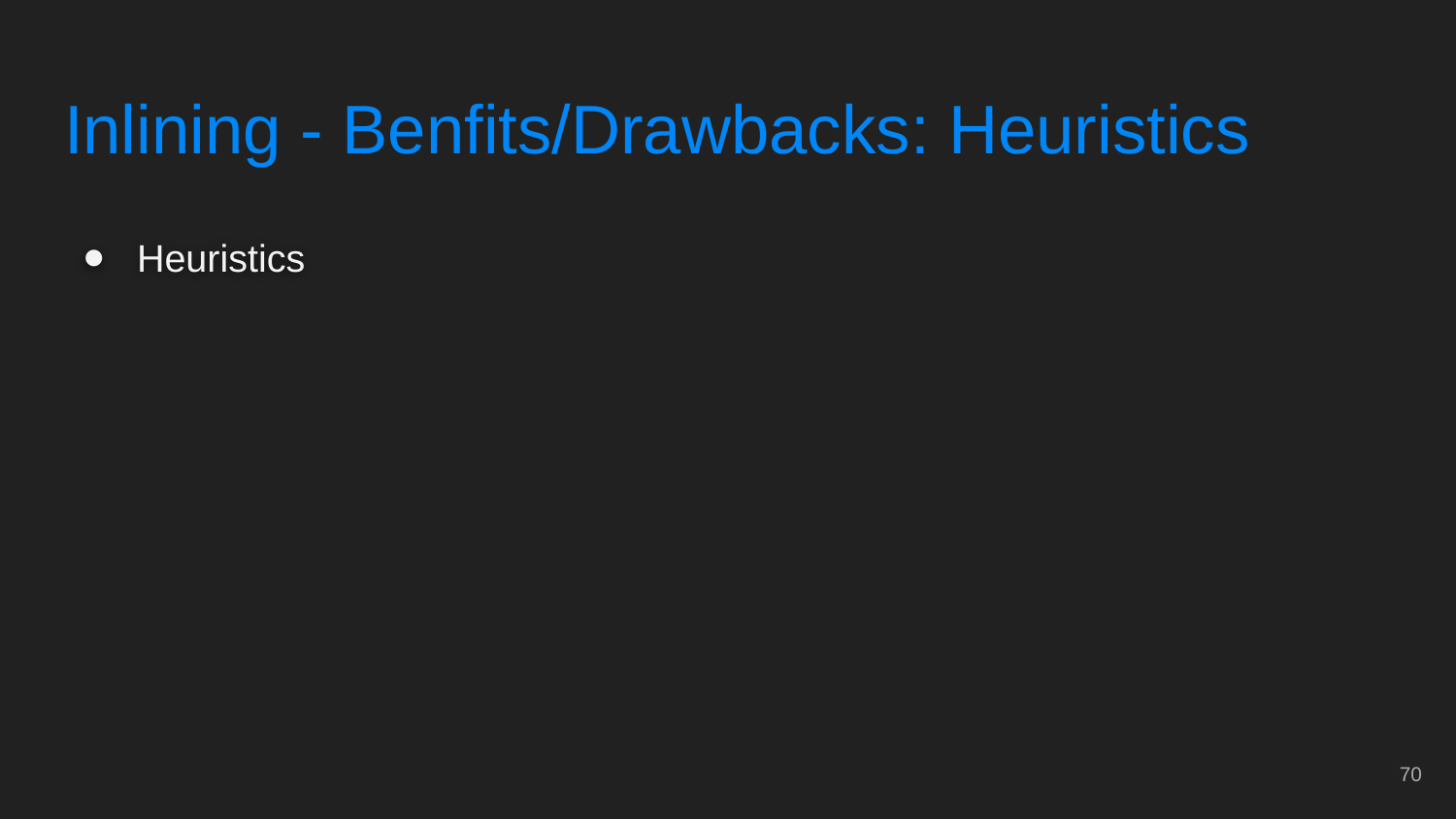

# Inlining - Benfits/Drawbacks: Heuristics

Heuristics
70